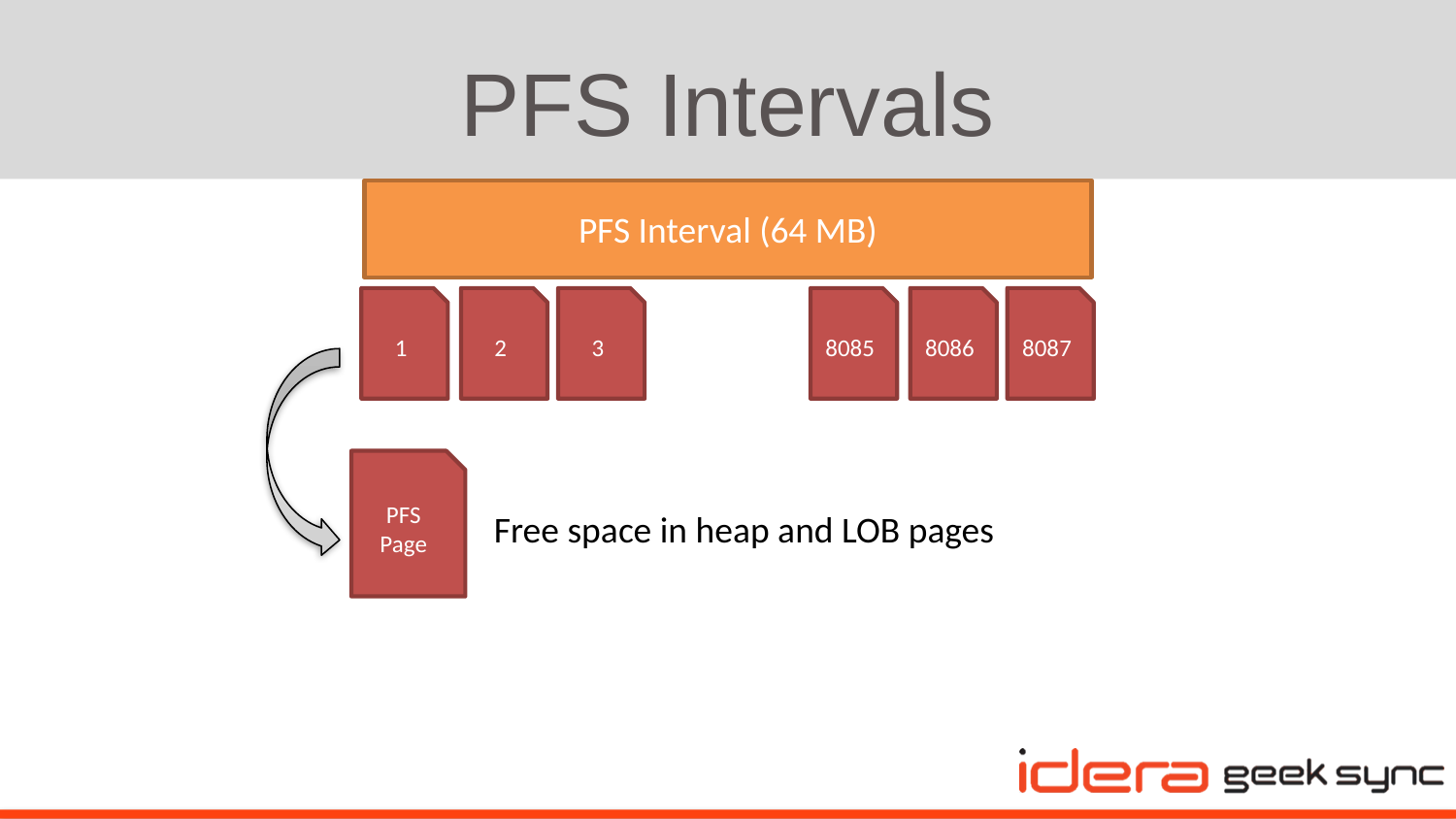

# PFS Intervals
PFS Interval (64 MB)
1
2
3
8085
8086
8087
…

PFS
Page
Free space in heap and LOB pages